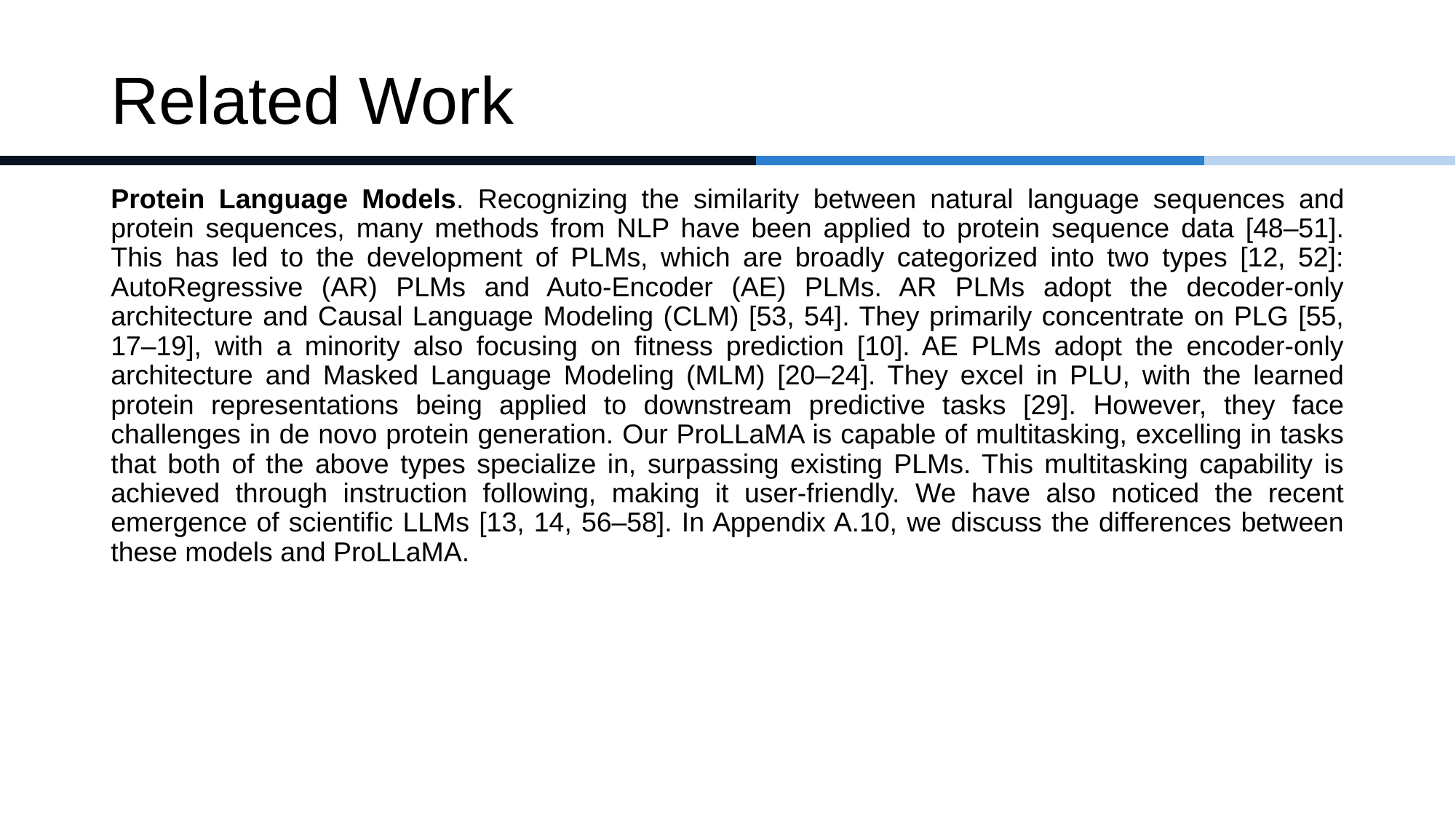

# Related Work
Protein Language Models. Recognizing the similarity between natural language sequences and protein sequences, many methods from NLP have been applied to protein sequence data [48–51]. This has led to the development of PLMs, which are broadly categorized into two types [12, 52]: AutoRegressive (AR) PLMs and Auto-Encoder (AE) PLMs. AR PLMs adopt the decoder-only architecture and Causal Language Modeling (CLM) [53, 54]. They primarily concentrate on PLG [55, 17–19], with a minority also focusing on fitness prediction [10]. AE PLMs adopt the encoder-only architecture and Masked Language Modeling (MLM) [20–24]. They excel in PLU, with the learned protein representations being applied to downstream predictive tasks [29]. However, they face challenges in de novo protein generation. Our ProLLaMA is capable of multitasking, excelling in tasks that both of the above types specialize in, surpassing existing PLMs. This multitasking capability is achieved through instruction following, making it user-friendly. We have also noticed the recent emergence of scientific LLMs [13, 14, 56–58]. In Appendix A.10, we discuss the differences between these models and ProLLaMA.